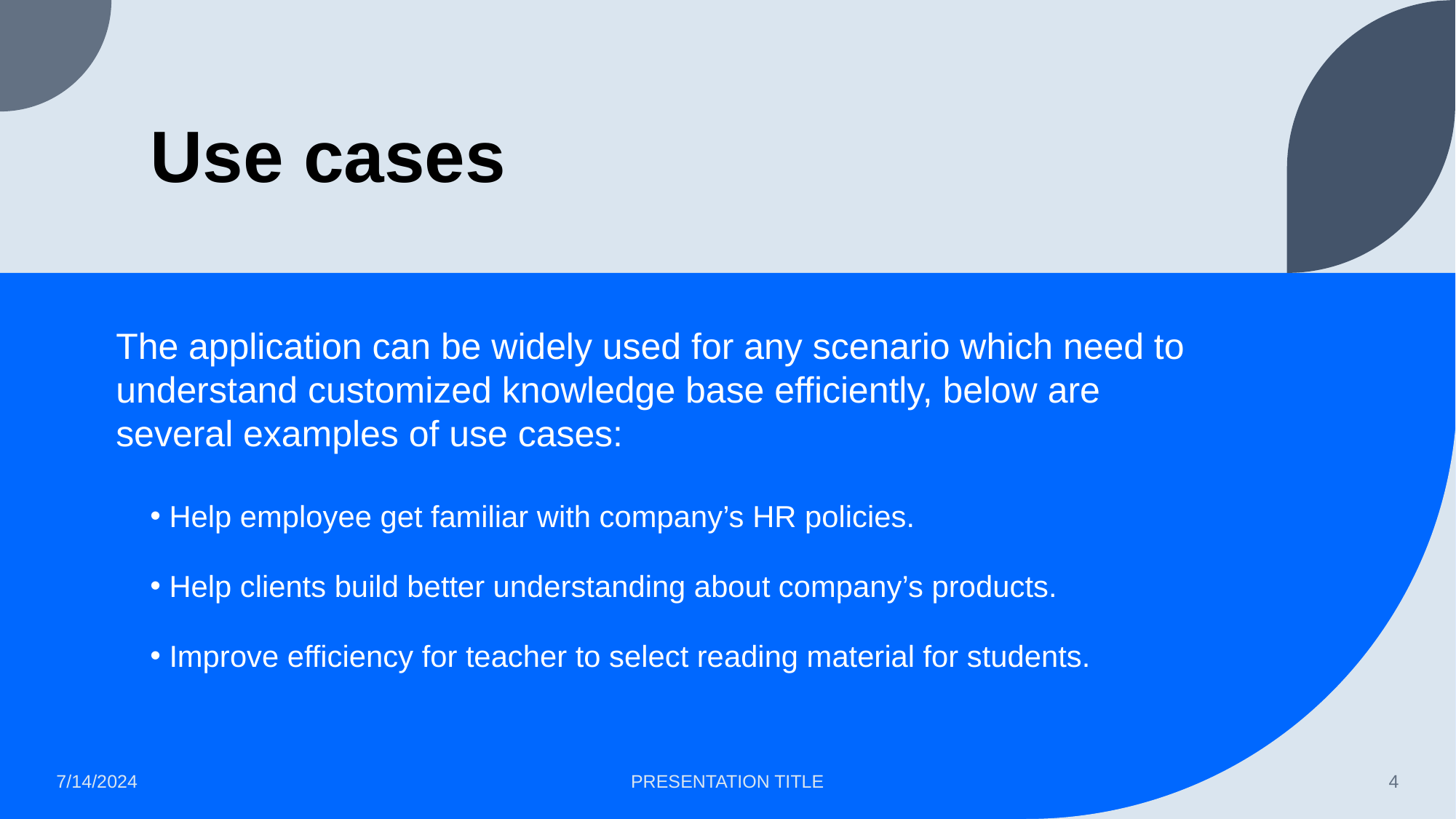

# Use cases
The application can be widely used for any scenario which need to understand customized knowledge base efficiently, below are several examples of use cases:
 Help employee get familiar with company’s HR policies.
 Help clients build better understanding about company’s products.
 Improve efficiency for teacher to select reading material for students.
7/14/2024
PRESENTATION TITLE
4